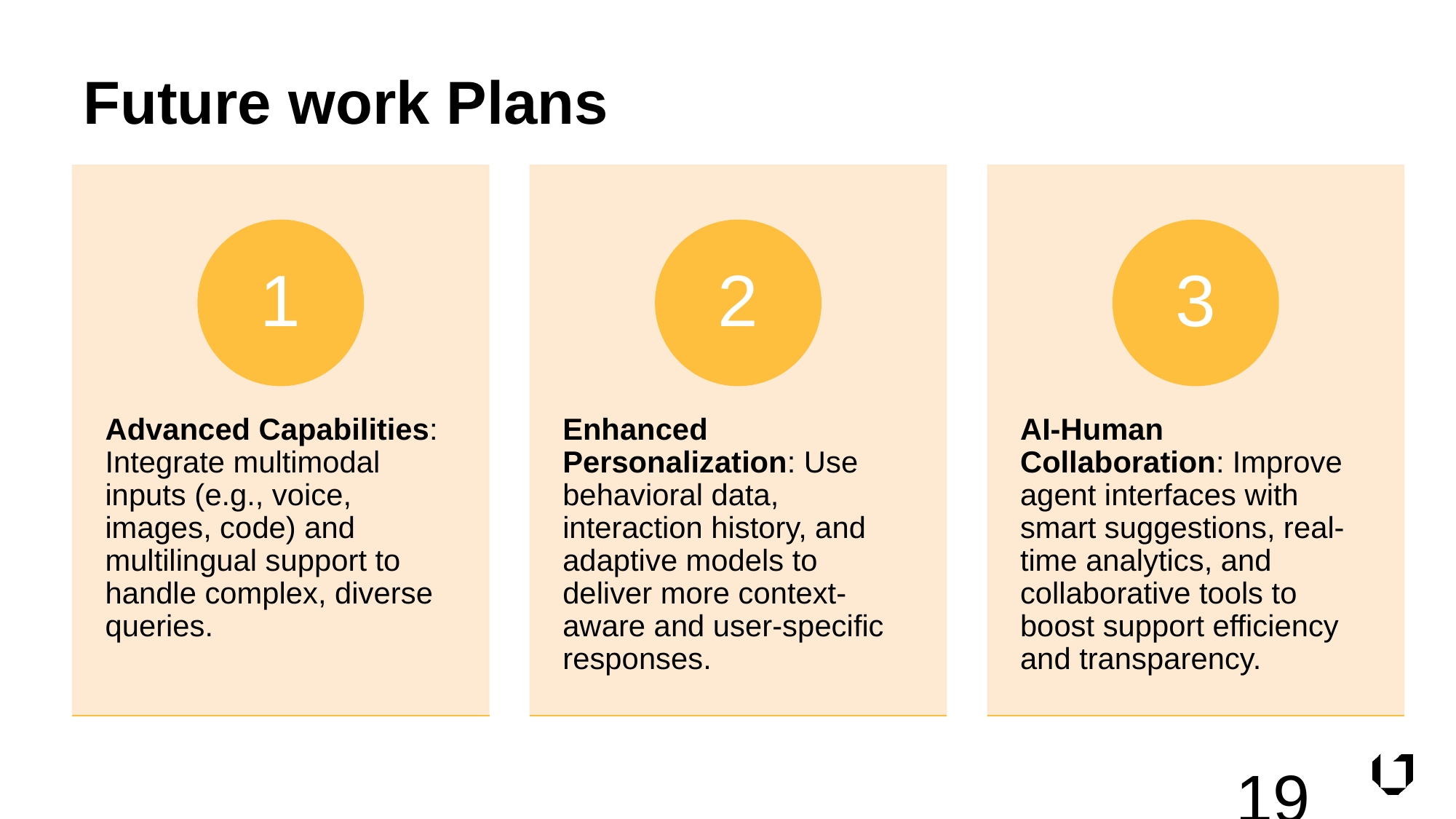

Future work Plans
Advanced Capabilities: Integrate multimodal inputs (e.g., voice, images, code) and multilingual support to handle complex, diverse queries.
1
Enhanced Personalization: Use behavioral data, interaction history, and adaptive models to deliver more context-aware and user-specific responses.
2
AI-Human Collaboration: Improve agent interfaces with smart suggestions, real-time analytics, and collaborative tools to boost support efficiency and transparency.
3
19